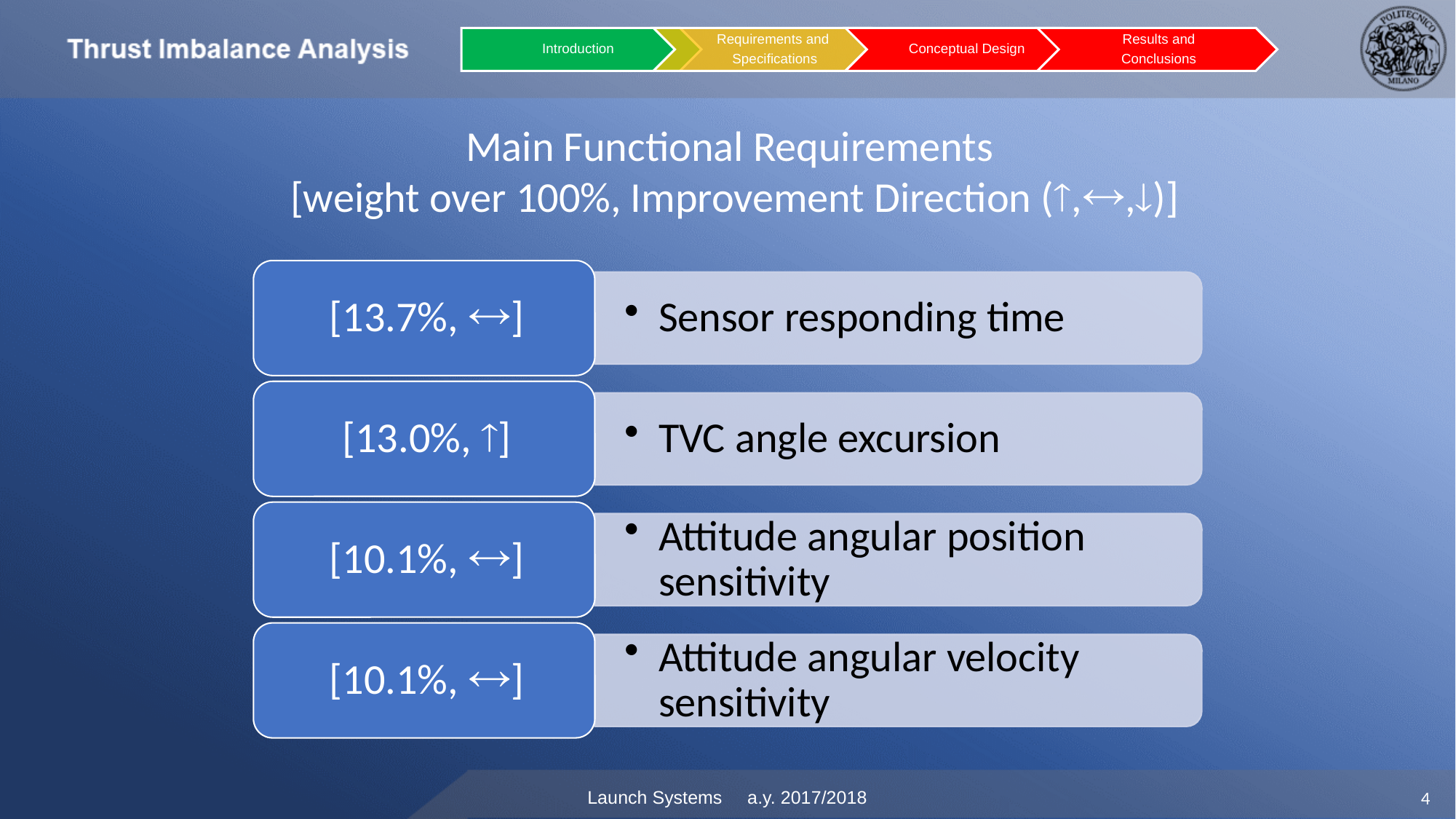

Introduction
Requirements and
Specifications
Conceptual Design
Results and
Conclusions
Main Functional Requirements
 [weight over 100%, Improvement Direction (↑,↔,↓)]

Sensor responding time
[13.7%, ↔]
TVC angle excursion
[13.0%, ↑]
Attitude angular position sensitivity
[10.1%, ↔]
Attitude angular velocity sensitivity
[10.1%, ↔]
Launch Systems     a.y. 2017/2018
4